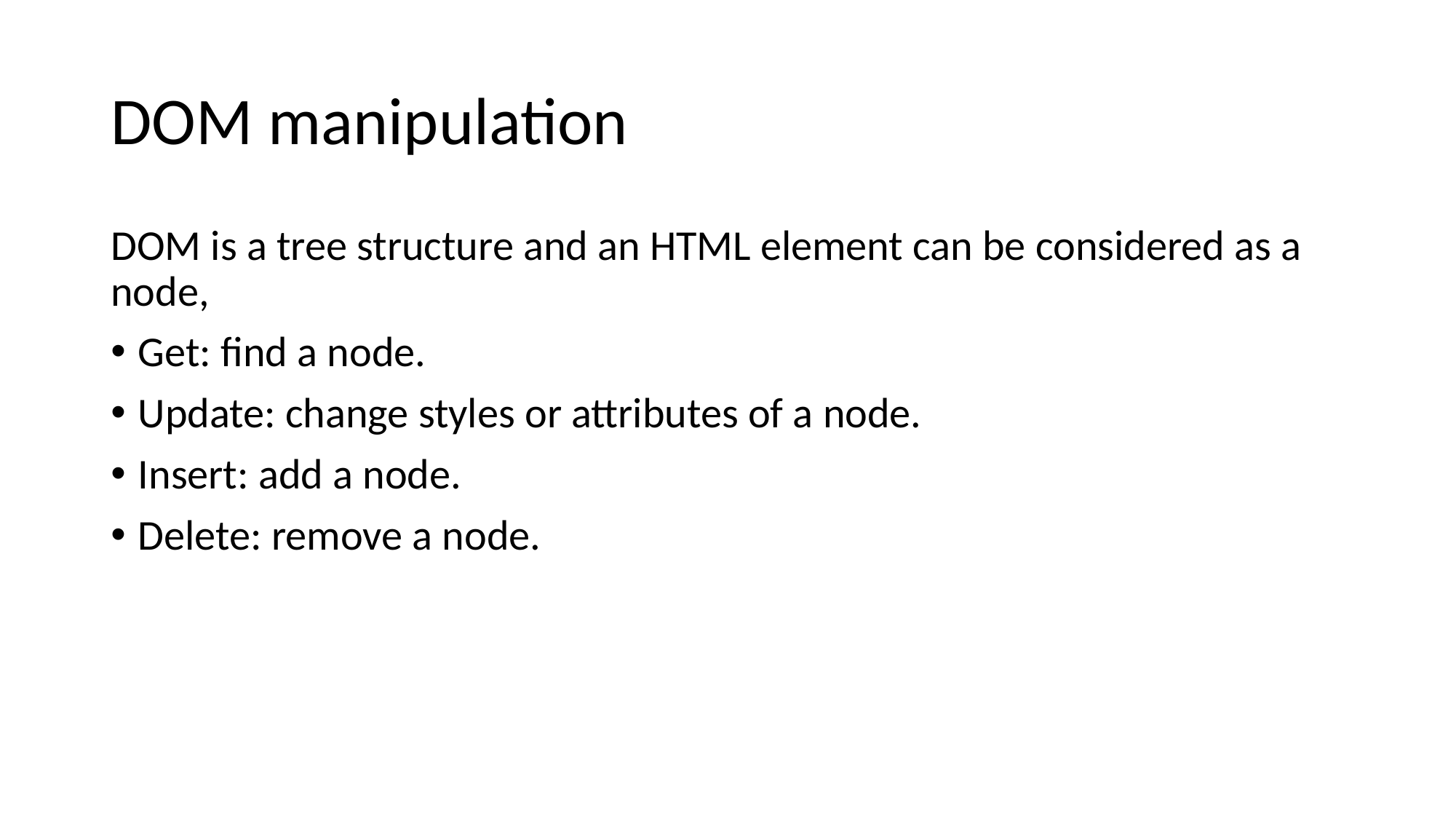

# DOM manipulation
DOM is a tree structure and an HTML element can be considered as a node,
Get: find a node.
Update: change styles or attributes of a node.
Insert: add a node.
Delete: remove a node.